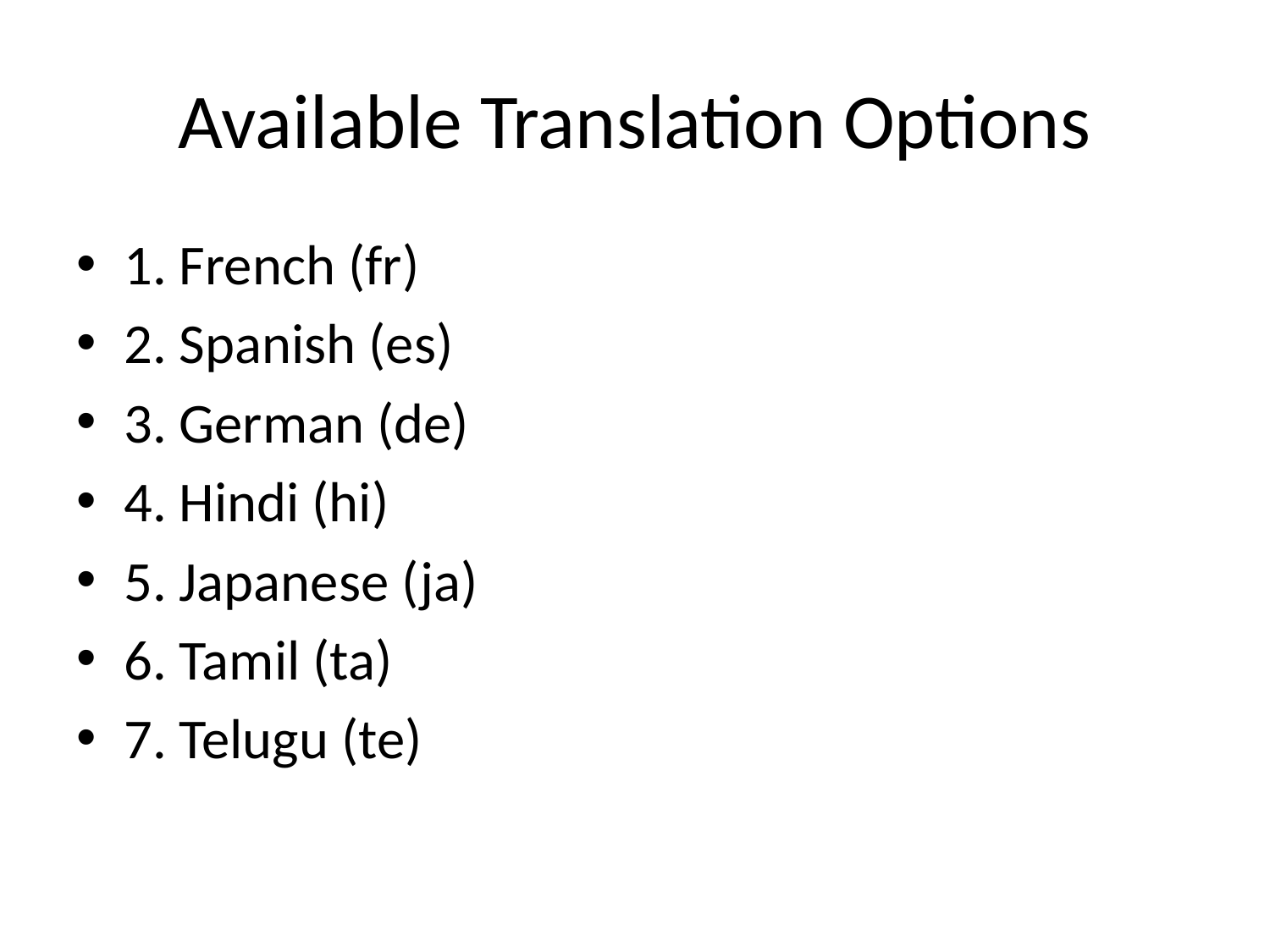

# Available Translation Options
1. French (fr)
2. Spanish (es)
3. German (de)
4. Hindi (hi)
5. Japanese (ja)
6. Tamil (ta)
7. Telugu (te)